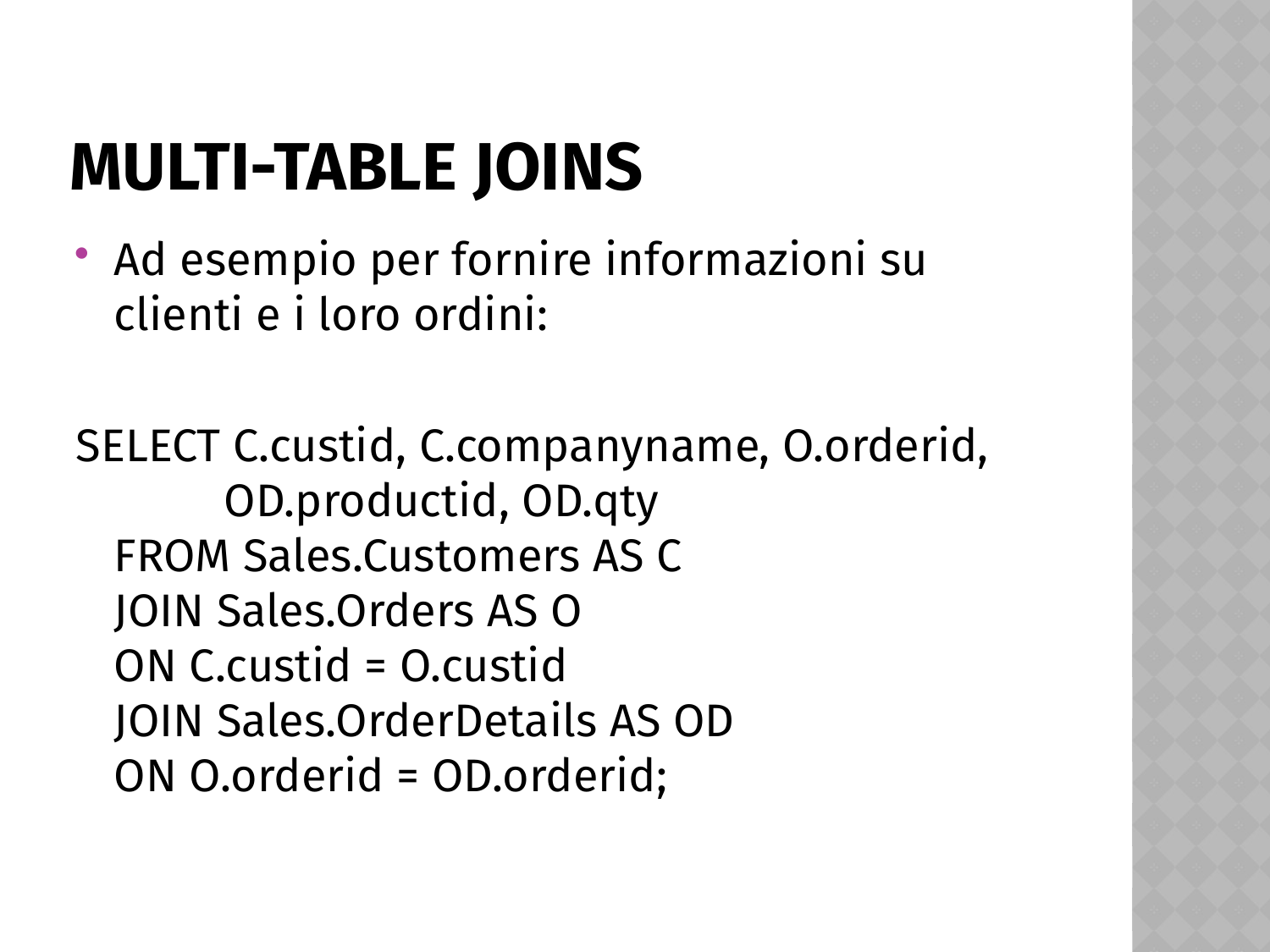

# Multi-table joins
Ad esempio per fornire informazioni su clienti e i loro ordini:

SELECT C.custid, C.companyname, O.orderid,
         OD.productid, OD.qty
FROM Sales.Customers AS C
JOIN Sales.Orders AS O
ON C.custid = O.custid
JOIN Sales.OrderDetails AS OD
ON O.orderid = OD.orderid;